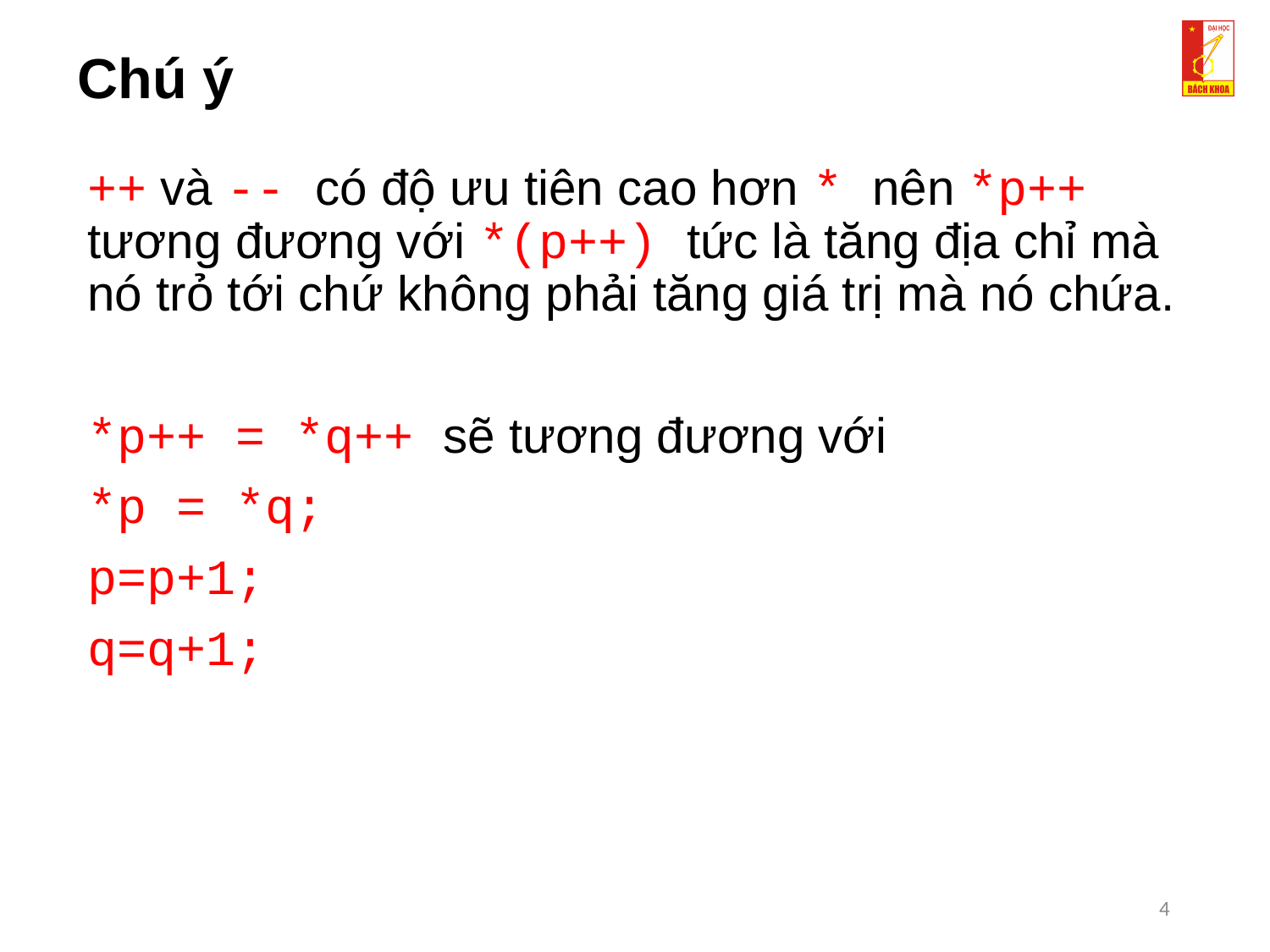

# Chú ý
++ và -- có độ ưu tiên cao hơn * nên *p++ tương đương với *(p++) tức là tăng địa chỉ mà nó trỏ tới chứ không phải tăng giá trị mà nó chứa.

*p++ = *q++ sẽ tương đương với
*p = *q;
p=p+1;
q=q+1;
4